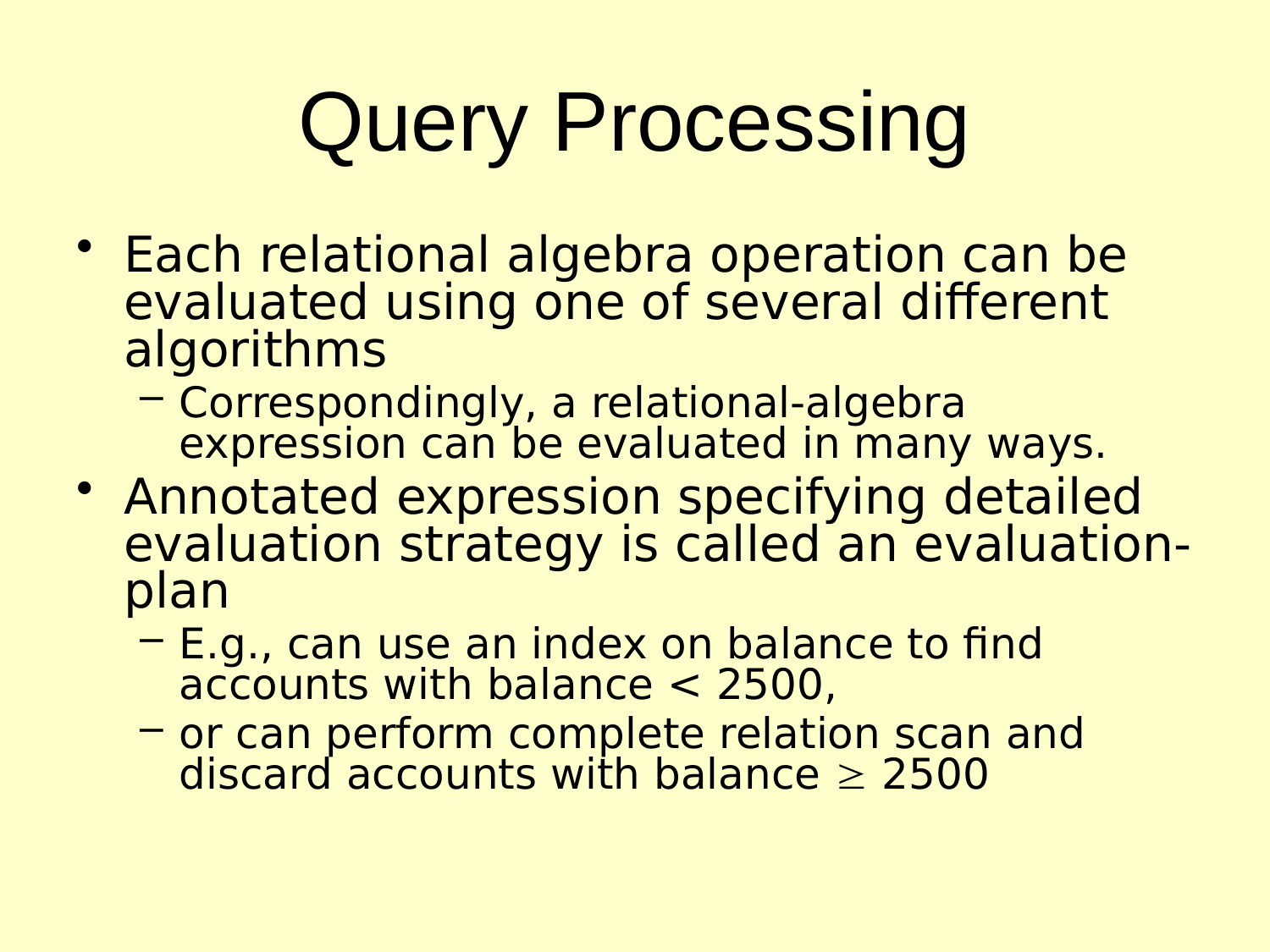

# Query Processing
Each relational algebra operation can be evaluated using one of several different algorithms
Correspondingly, a relational-algebra expression can be evaluated in many ways.
Annotated expression specifying detailed evaluation strategy is called an evaluation-plan
E.g., can use an index on balance to find accounts with balance < 2500,
or can perform complete relation scan and discard accounts with balance ≥ 2500